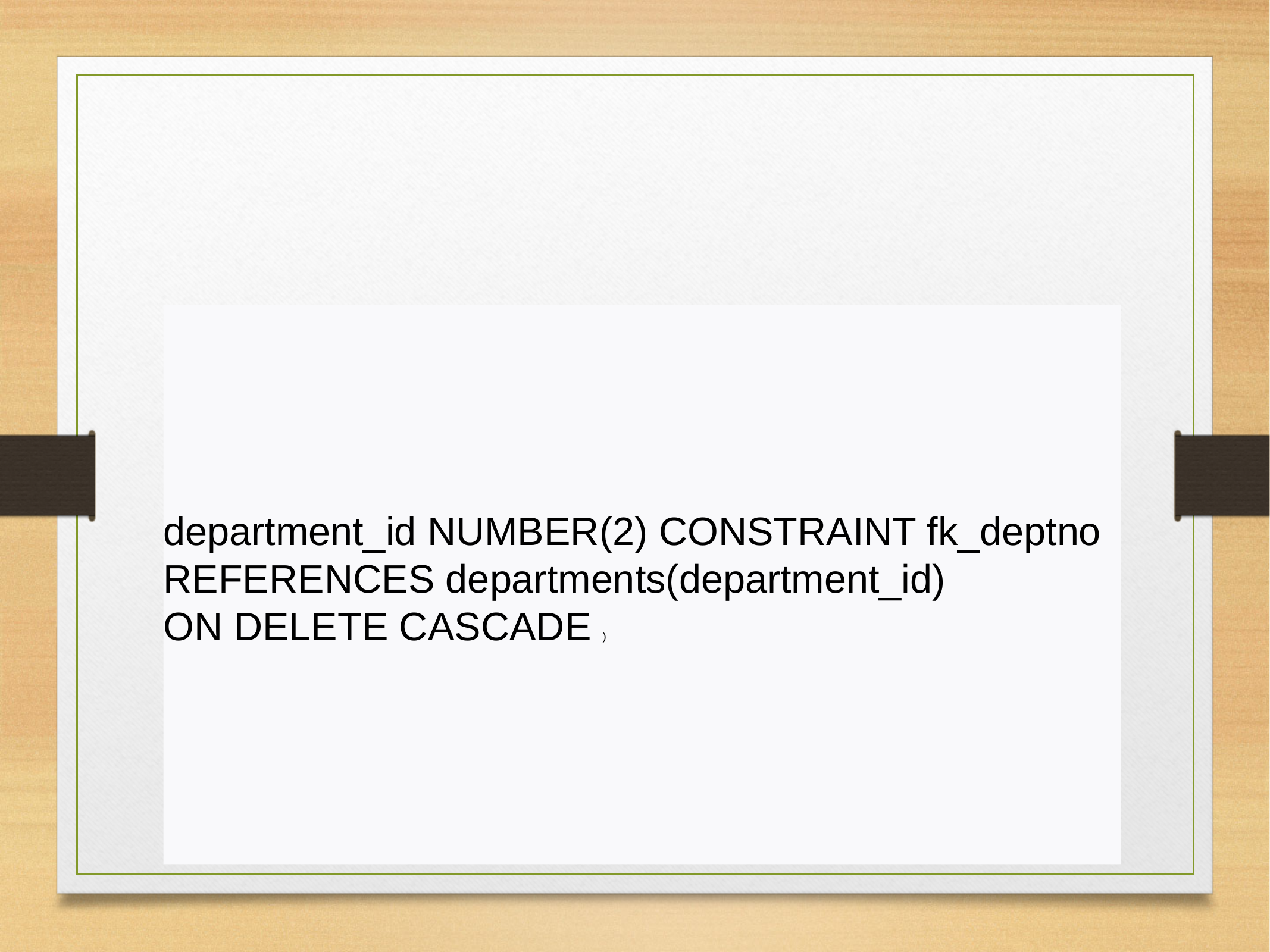

#
department_id NUMBER(2) CONSTRAINT fk_deptno
REFERENCES departments(department_id)
ON DELETE CASCADE )